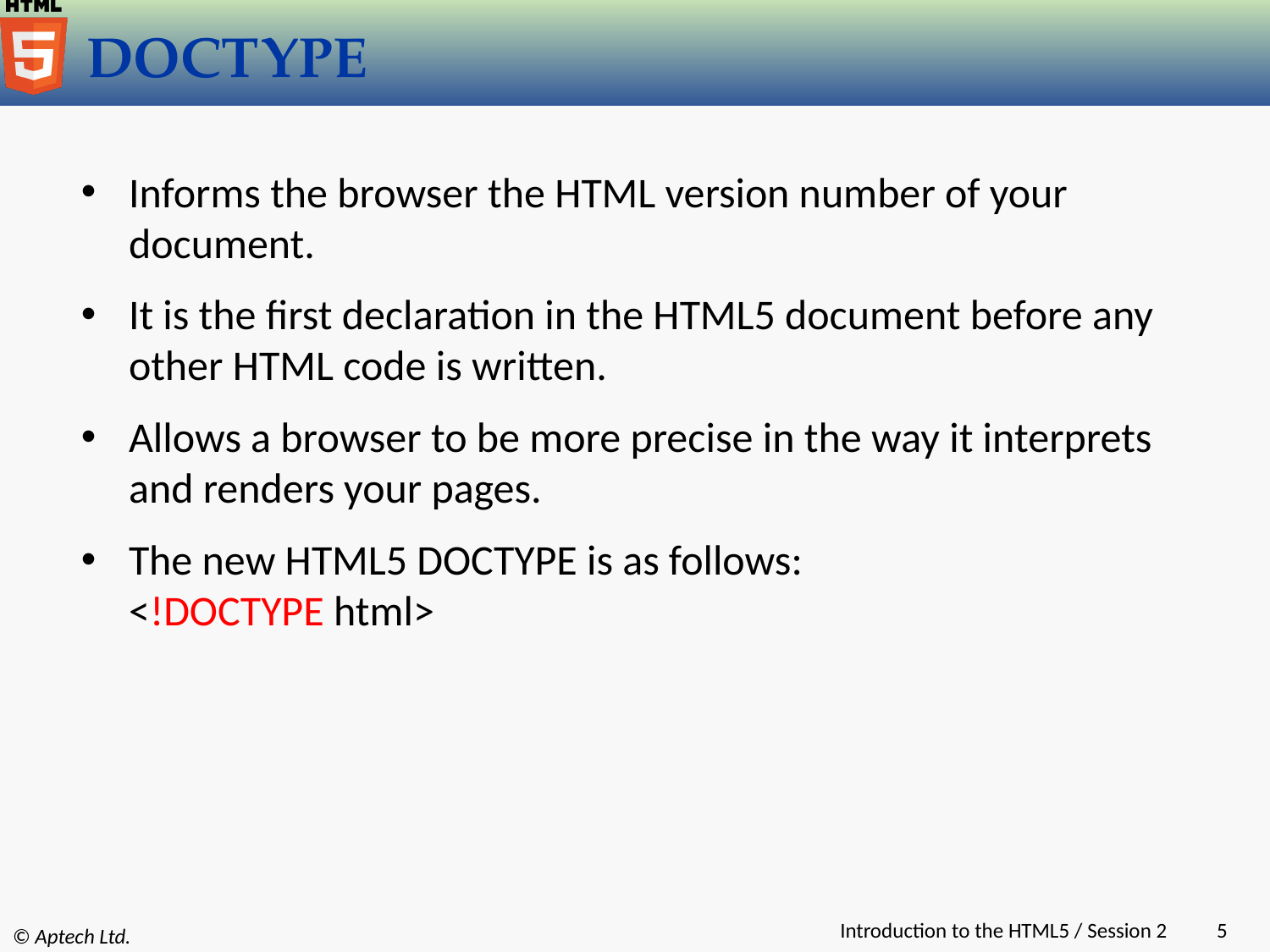

# DOCTYPE
Informs the browser the HTML version number of your document.
It is the first declaration in the HTML5 document before any other HTML code is written.
Allows a browser to be more precise in the way it interprets and renders your pages.
The new HTML5 DOCTYPE is as follows:
<!DOCTYPE html>
Introduction to the HTML5 / Session 2
5